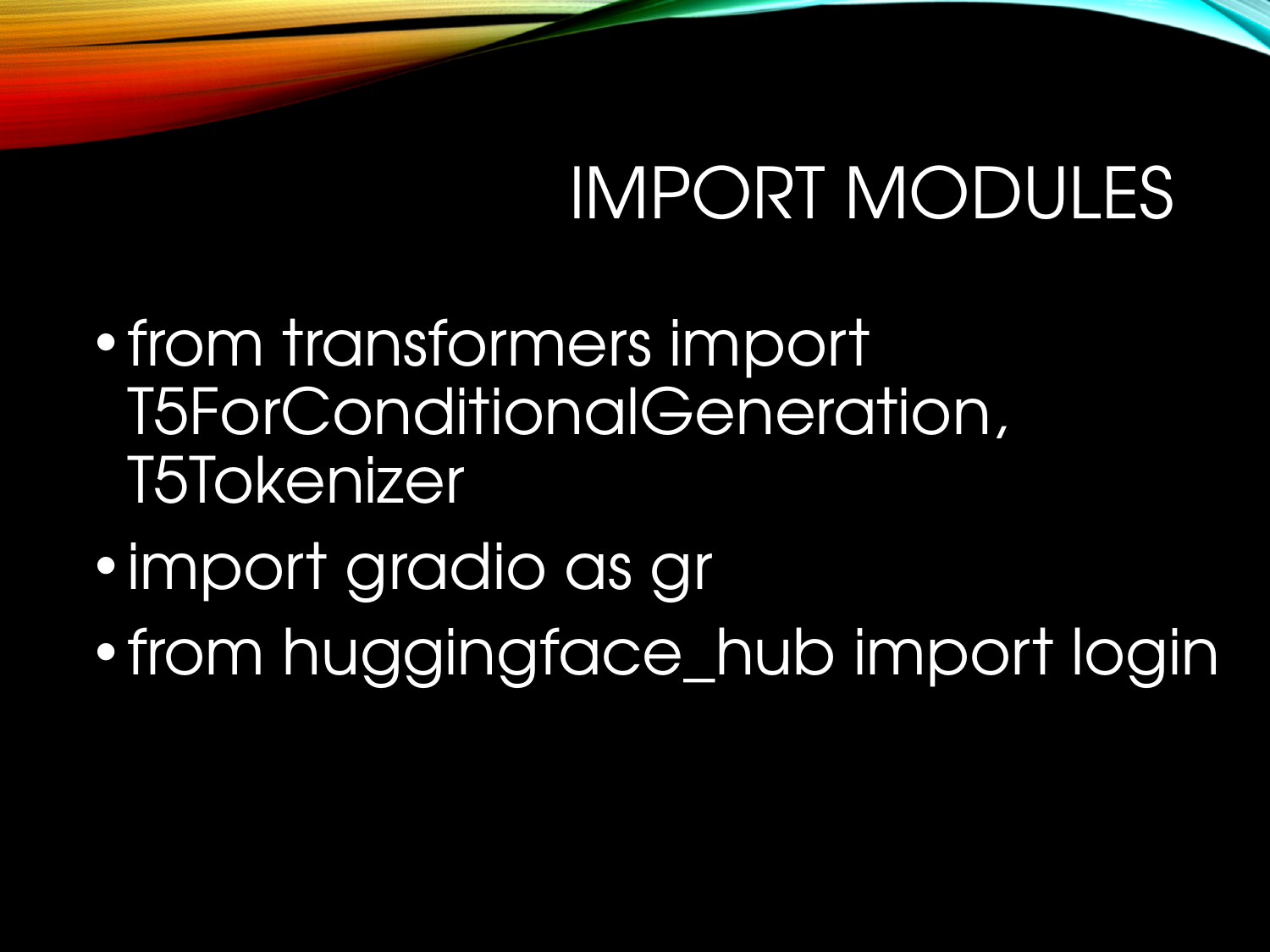

# Import Modules
from transformers import T5ForConditionalGeneration, T5Tokenizer
import gradio as gr
from huggingface_hub import login